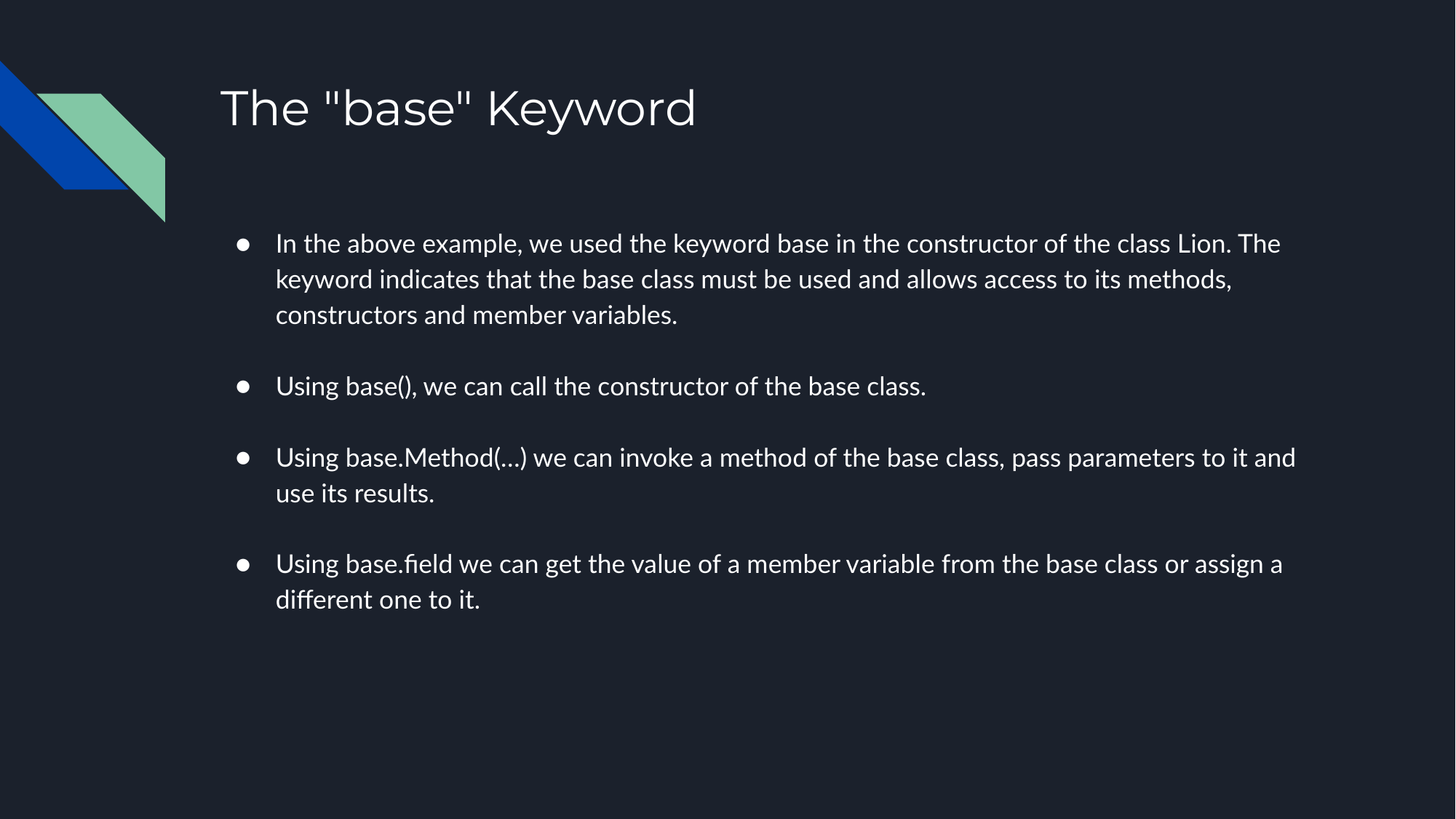

# The "base" Keyword
In the above example, we used the keyword base in the constructor of the class Lion. The keyword indicates that the base class must be used and allows access to its methods, constructors and member variables.

Using base(), we can call the constructor of the base class.

Using base.Method(…) we can invoke a method of the base class, pass parameters to it and use its results.

Using base.field we can get the value of a member variable from the base class or assign a different one to it.